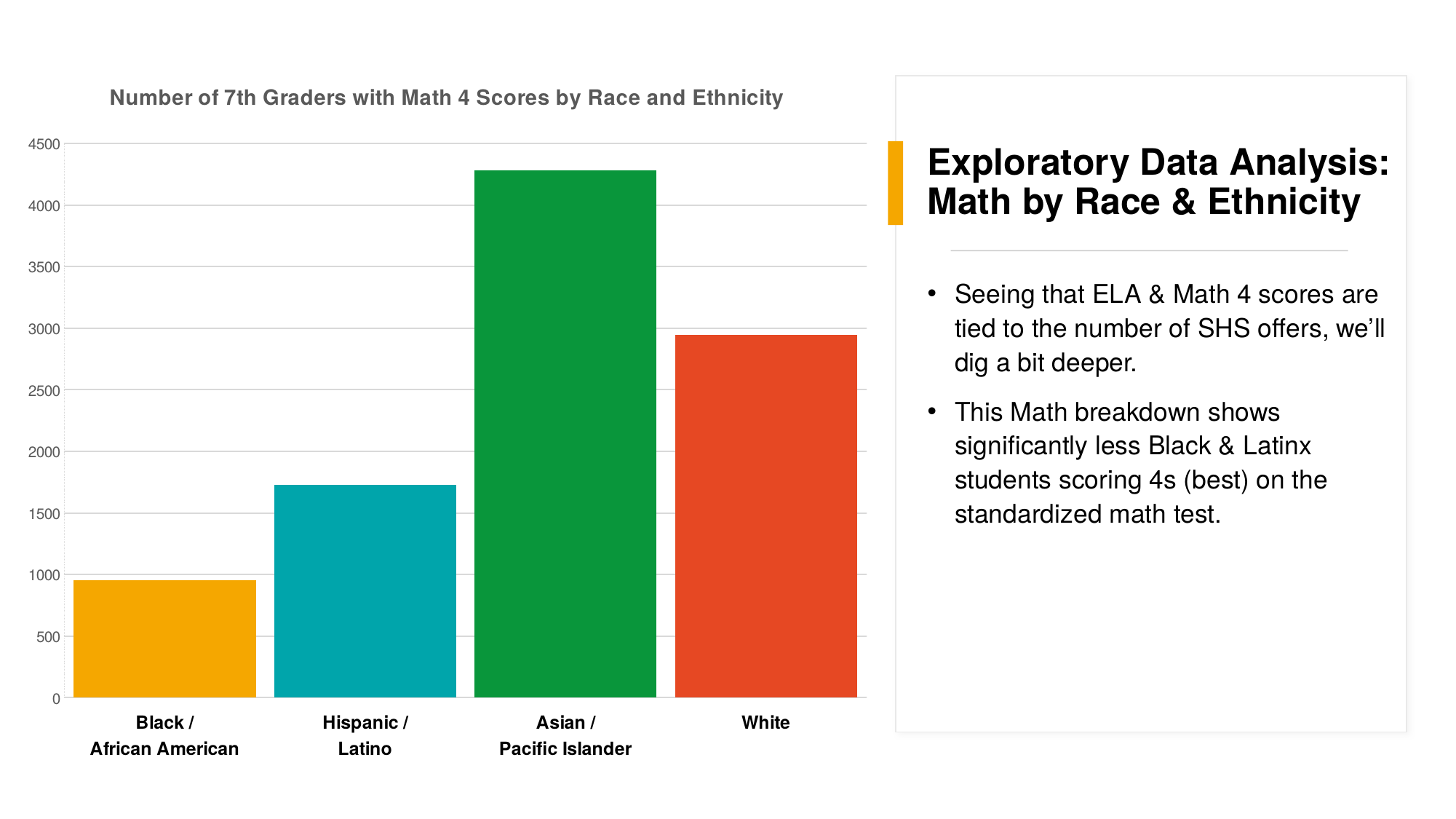

### Chart: Number of 7th Graders with Math 4 Scores by Race and Ethnicity

| Category |  |
|---|---|
| Black /
African American | 951.0 |
| Hispanic /
Latino | 1730.0 |
| Asian /
Pacific Islander | 4282.0 |
| White | 2947.0 |
# Exploratory Data Analysis: Math by Race & Ethnicity

Seeing that ELA & Math 4 scores are tied to the number of SHS offers, we’ll dig a bit deeper.
This Math breakdown shows significantly less Black & Latinx students scoring 4s (best) on the standardized math test.